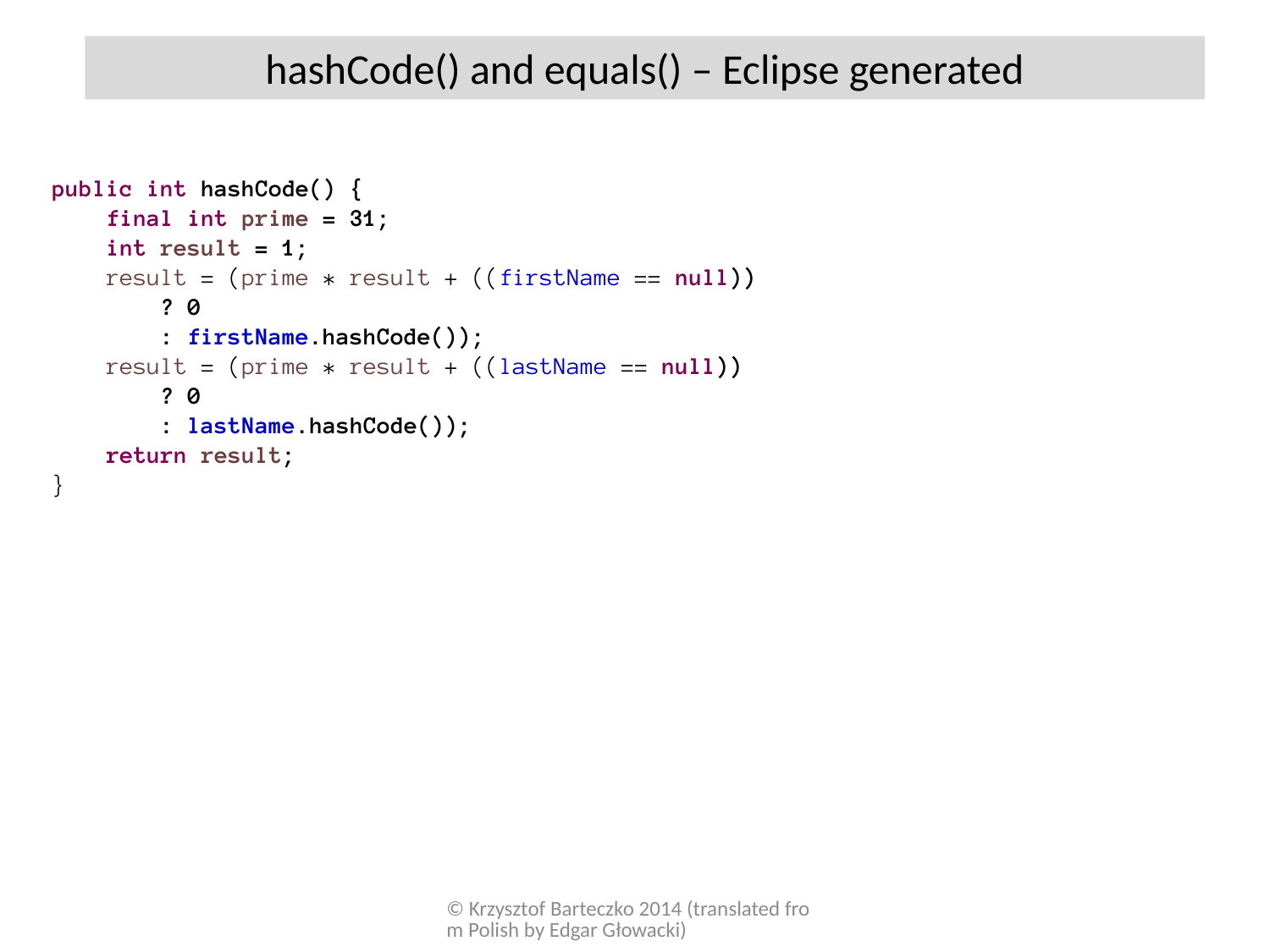

hashCode() and equals() – Eclipse generated
public int hashCode() {
    final int prime = 31;
    int result = 1;
    result = (prime * result + ((firstName == null))
        ? 0
        : firstName.hashCode());
    result = (prime * result + ((lastName == null))
        ? 0
        : lastName.hashCode());
    return result;
}
© Krzysztof Barteczko 2014 (translated from Polish by Edgar Głowacki)